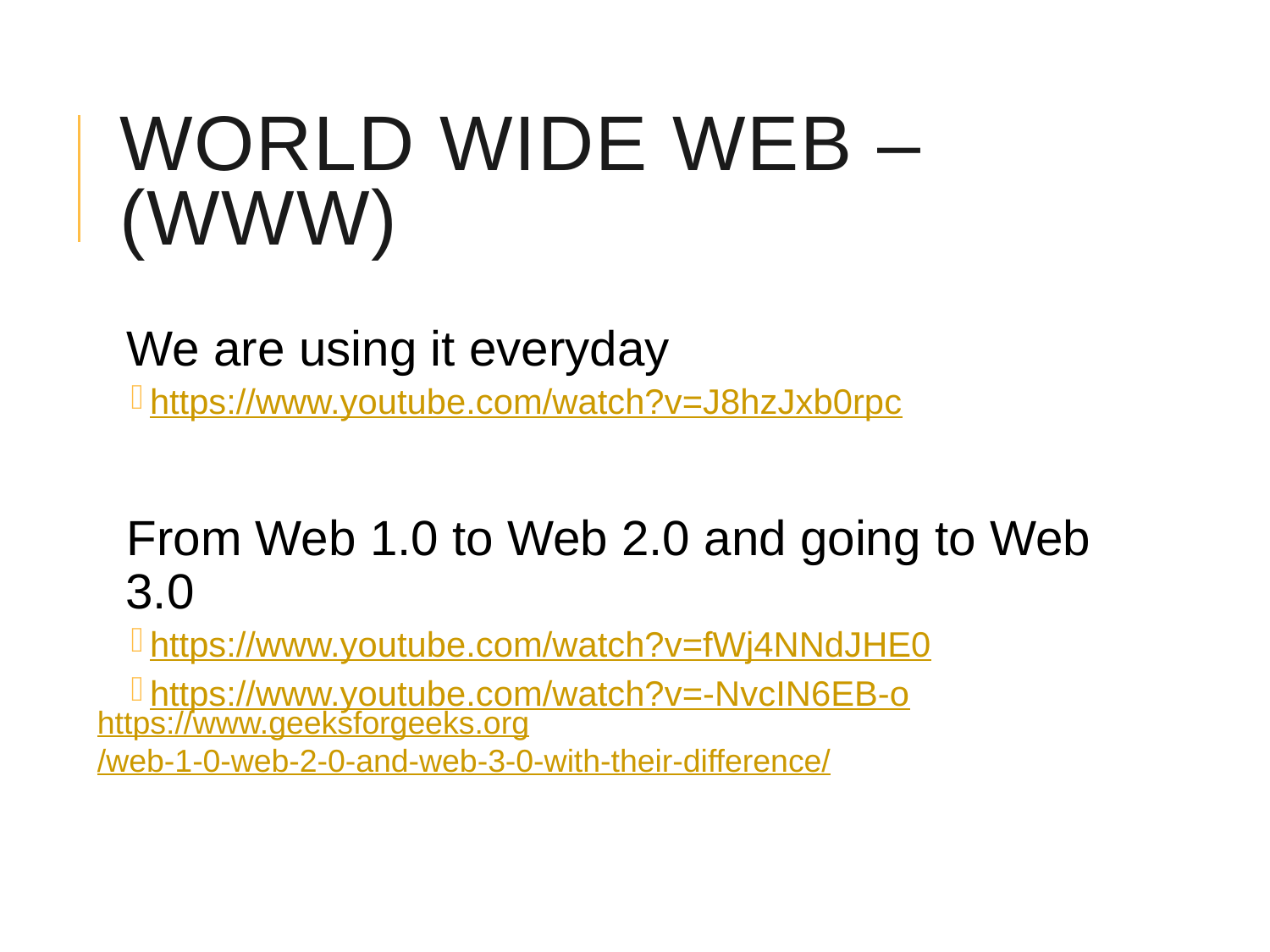

# World Wide Web – (WWW)
We are using it everyday
https://www.youtube.com/watch?v=J8hzJxb0rpc

From Web 1.0 to Web 2.0 and going to Web 3.0
https://www.youtube.com/watch?v=fWj4NNdJHE0
https://www.youtube.com/watch?v=-NvcIN6EB-o

https://www.geeksforgeeks.org/web-1-0-web-2-0-and-web-3-0-with-their-difference/